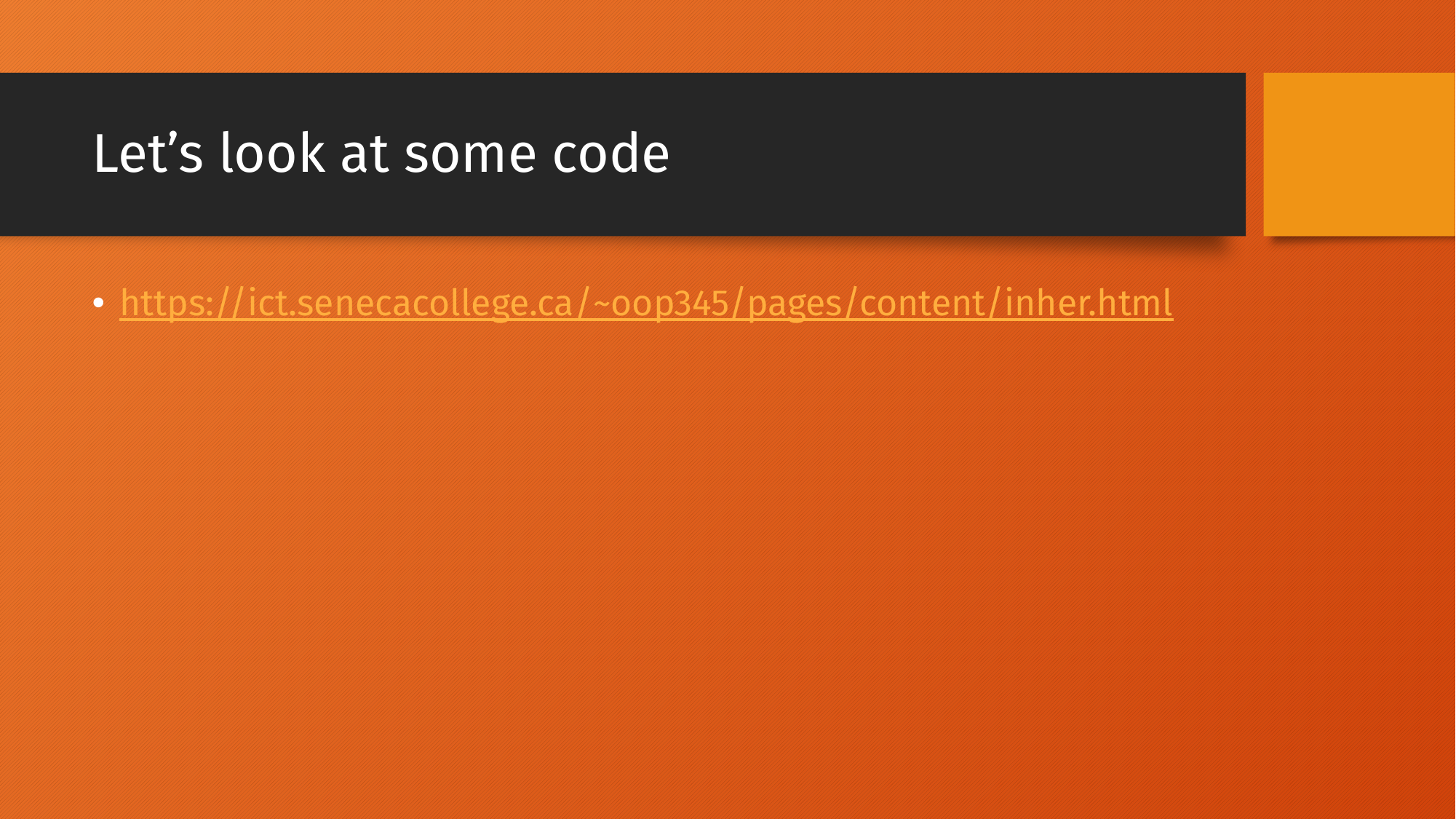

# Let’s look at some code
https://ict.senecacollege.ca/~oop345/pages/content/inher.html